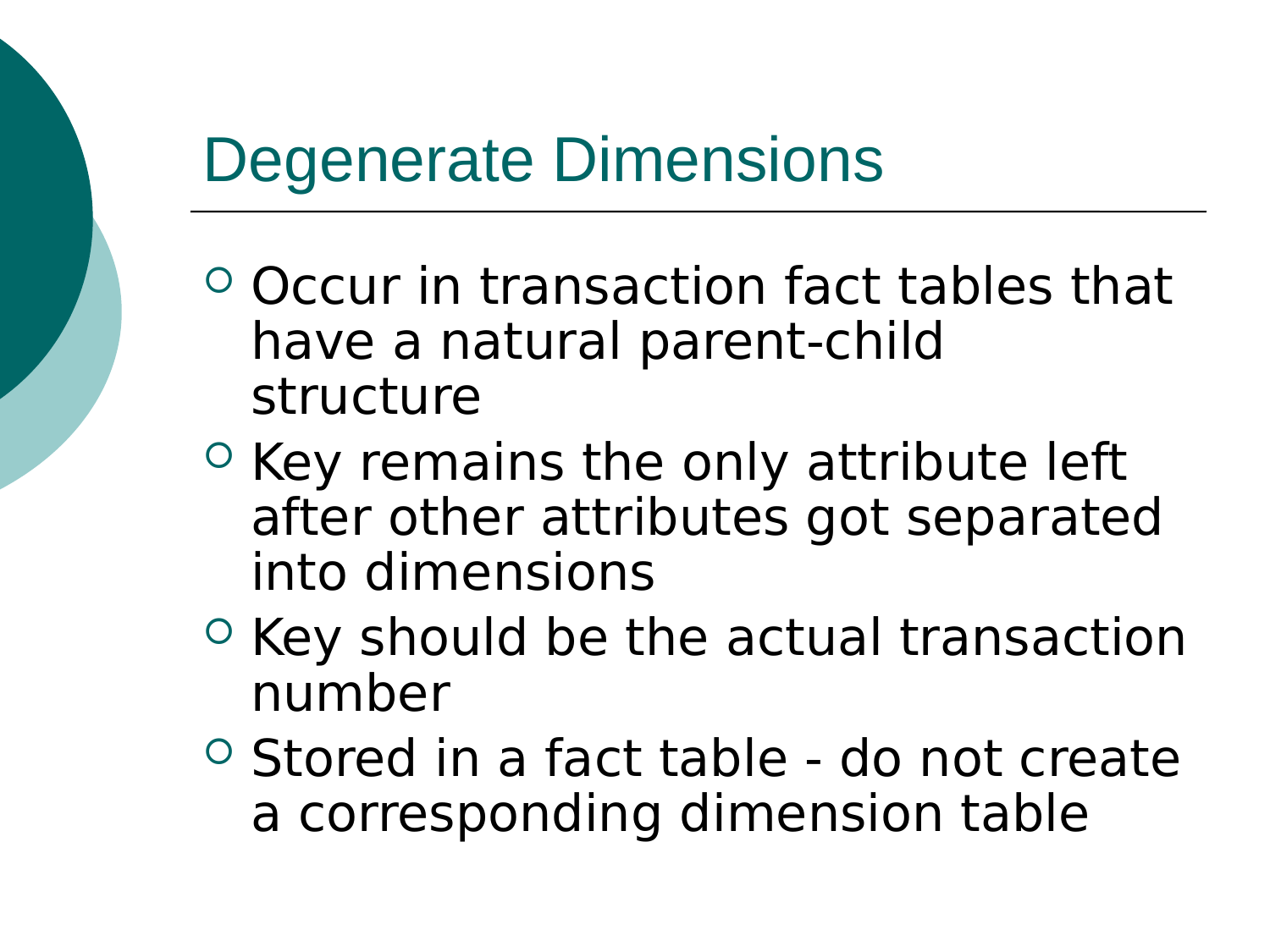

# Degenerate Dimensions
Occur in transaction fact tables that have a natural parent-child structure
Key remains the only attribute left after other attributes got separated into dimensions
Key should be the actual transaction number
Stored in a fact table - do not create a corresponding dimension table